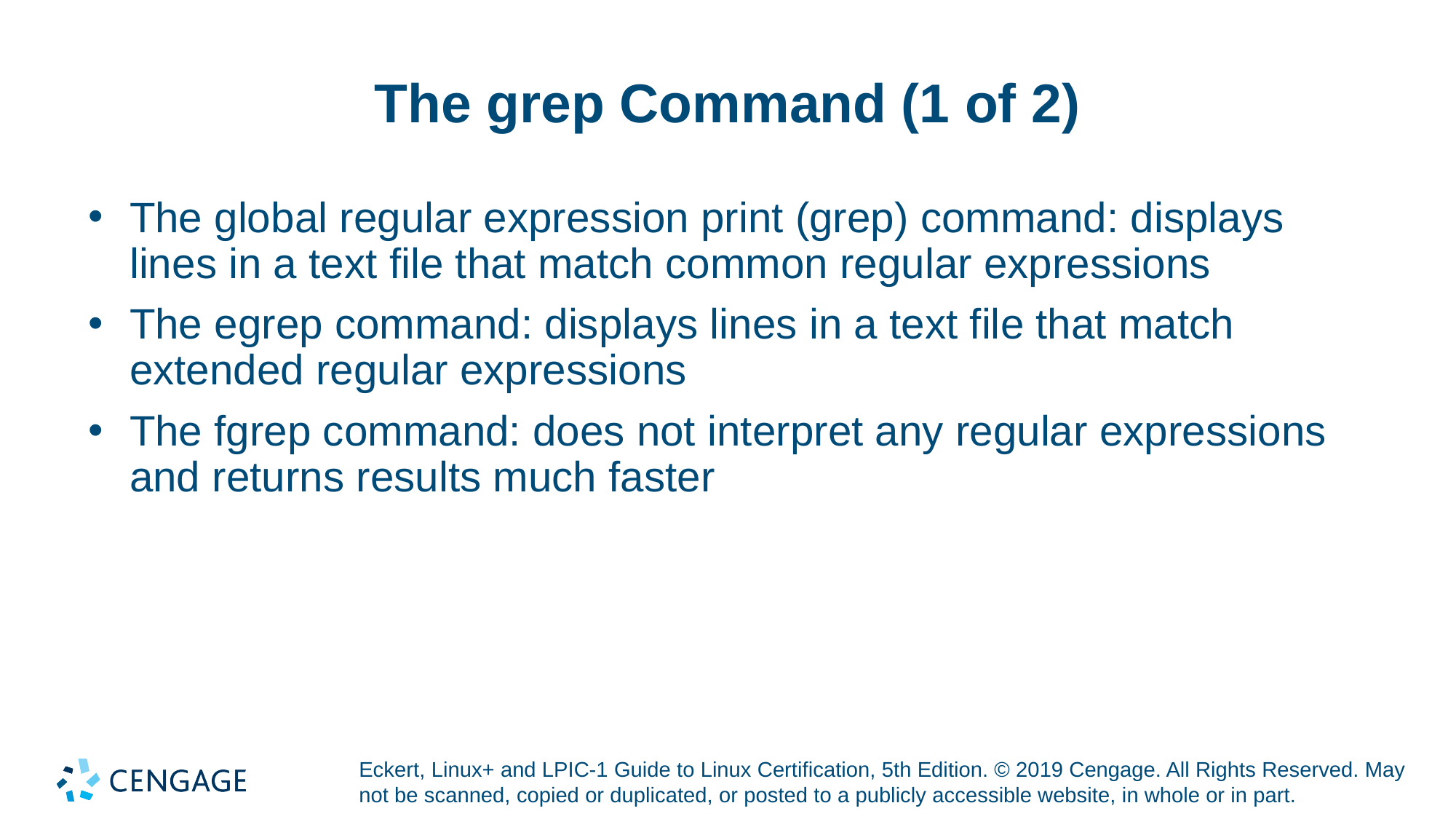

# The grep Command (1 of 2)
The global regular expression print (grep) command: displays lines in a text file that match common regular expressions
The egrep command: displays lines in a text file that match extended regular expressions
The fgrep command: does not interpret any regular expressions and returns results much faster